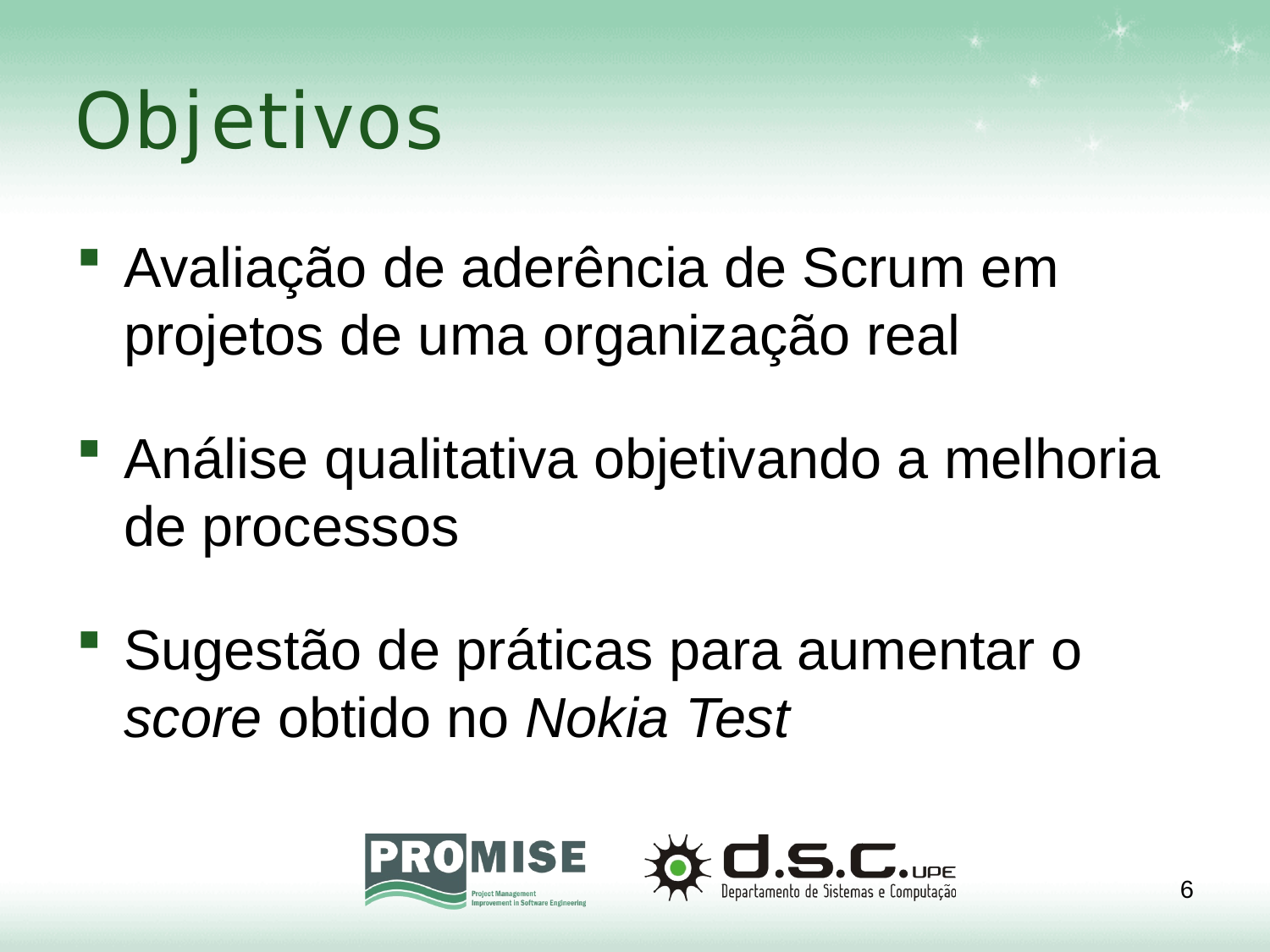

# Objetivos
Avaliação de aderência de Scrum em projetos de uma organização real

Análise qualitativa objetivando a melhoria de processos

Sugestão de práticas para aumentar o score obtido no Nokia Test
6